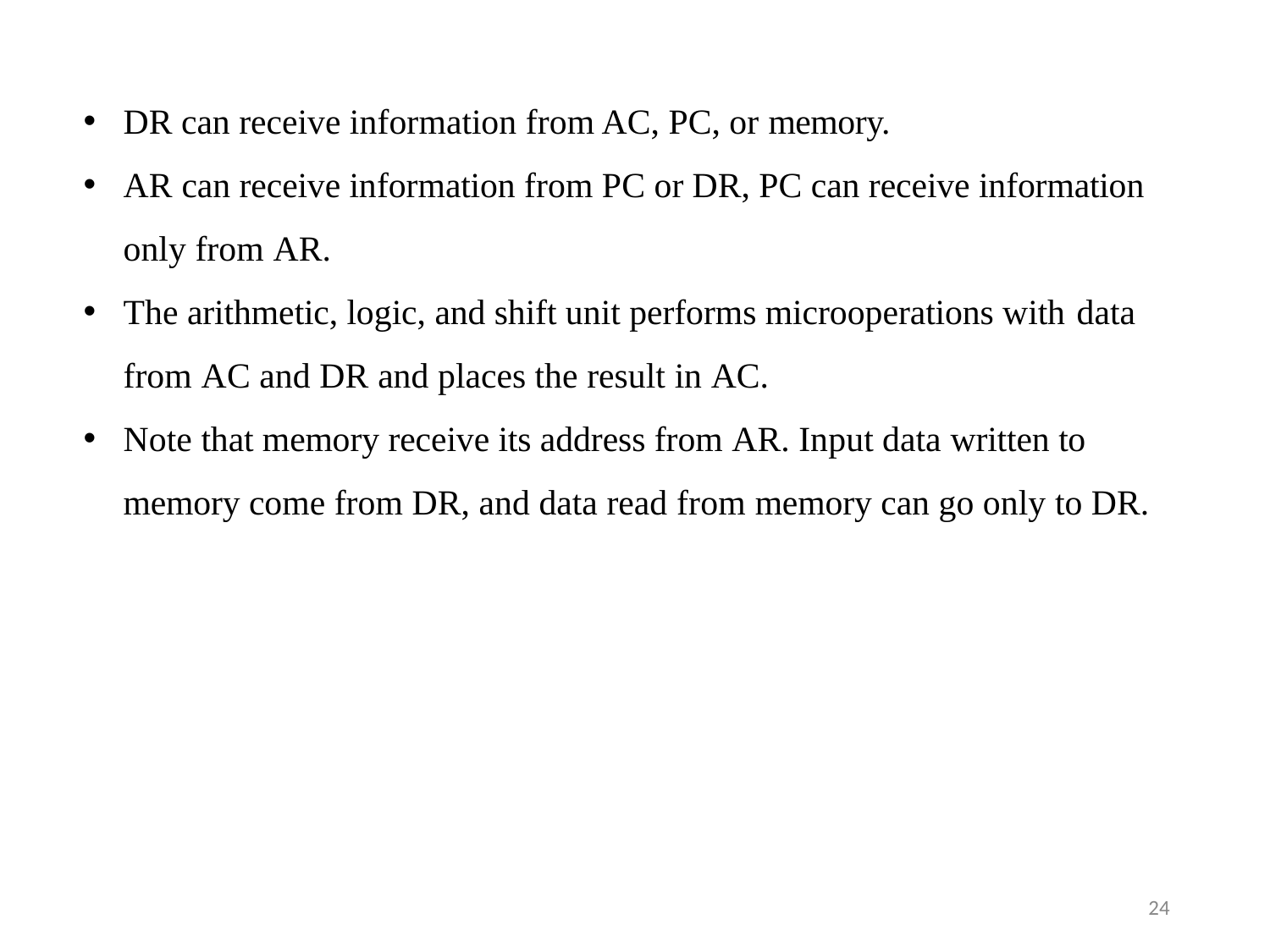

DR can receive information from AC, PC, or memory.
AR can receive information from PC or DR, PC can receive information  only from AR.
The arithmetic, logic, and shift unit performs microoperations with data
from AC and DR and places the result in AC.
Note that memory receive its address from AR. Input data written to  memory come from DR, and data read from memory can go only to DR.
24